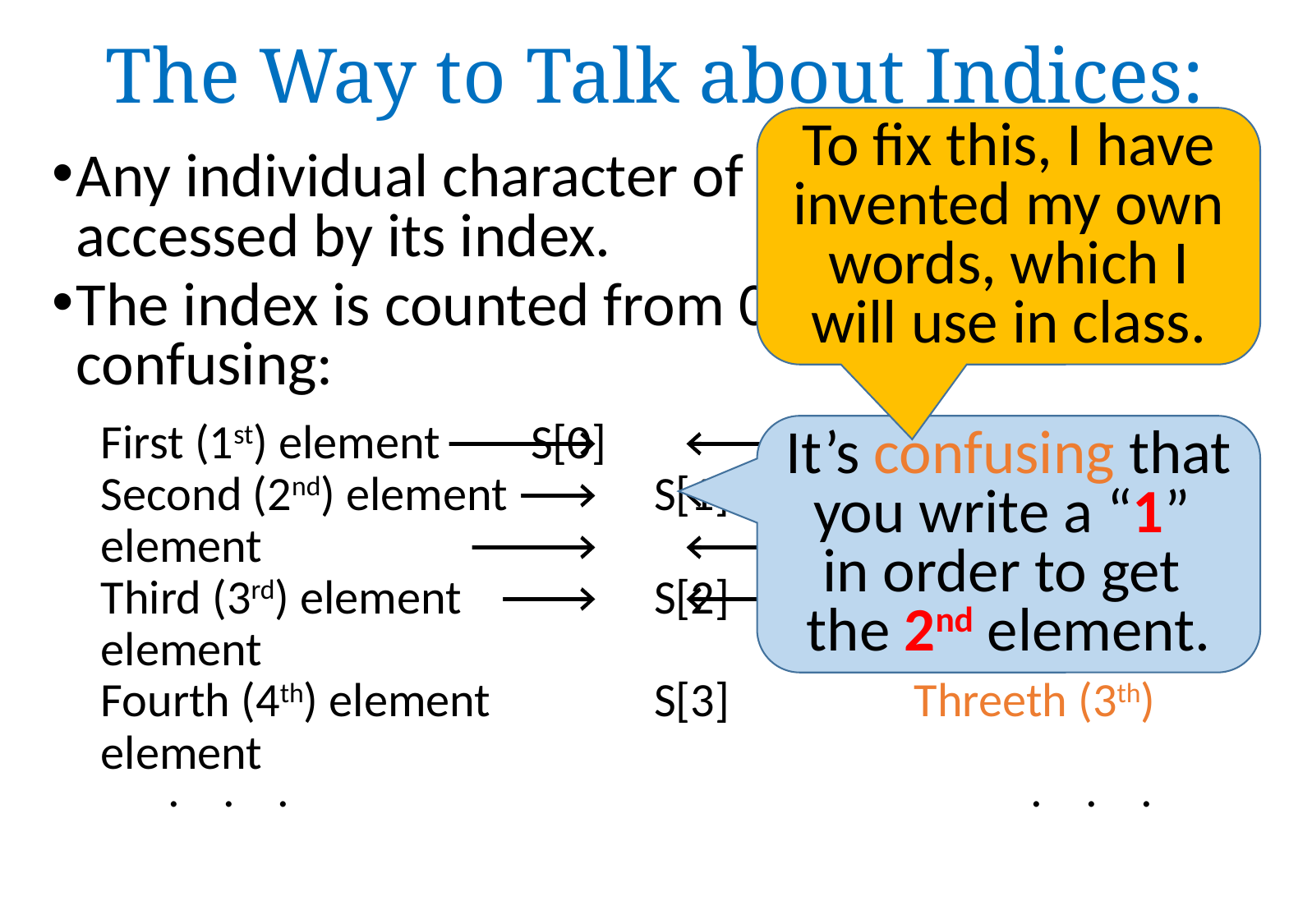

# The Way to Talk about Indices:
To fix this, I have invented my own words, which I will use in class.
Any individual character of a string can be accessed by its index.
The index is counted from 0, which can be confusing:
First (1st) element 	      S[0] 		Zeroth (0th) element
Second (2nd) element 	      S[1] 		 Oneth (1th) element
Third (3rd) element 	      S[2] 		 Twoth (2th) element
Fourth (4th) element 	      S[3] 	        Threeth (3th) element
   ...						   ...
Last element 	          	      L[-1]

It’s confusing that
you write a “1”
in order to get
the 2nd element.